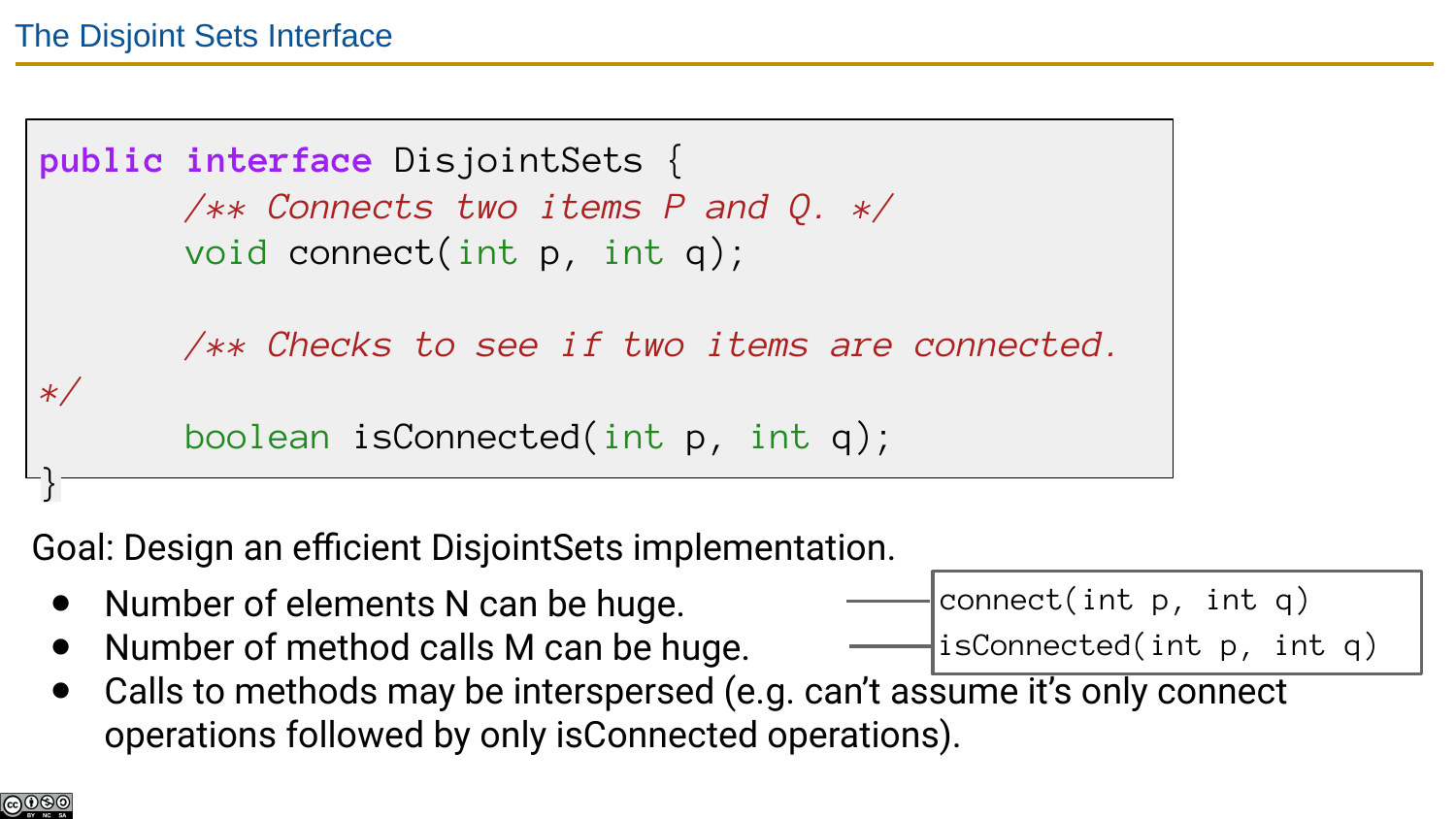

# The Disjoint Sets Interface
public interface DisjointSets {
	/** Connects two items P and Q. */
	void connect(int p, int q);

	/** Checks to see if two items are connected. */
	boolean isConnected(int p, int q);
}
Goal: Design an efficient DisjointSets implementation.
Number of elements N can be huge.
Number of method calls M can be huge.
Calls to methods may be interspersed (e.g. can’t assume it’s only connect operations followed by only isConnected operations).
getBack()
deleteBack()
get(int i)

connect(int p, int q)
isConnected(int p, int q)